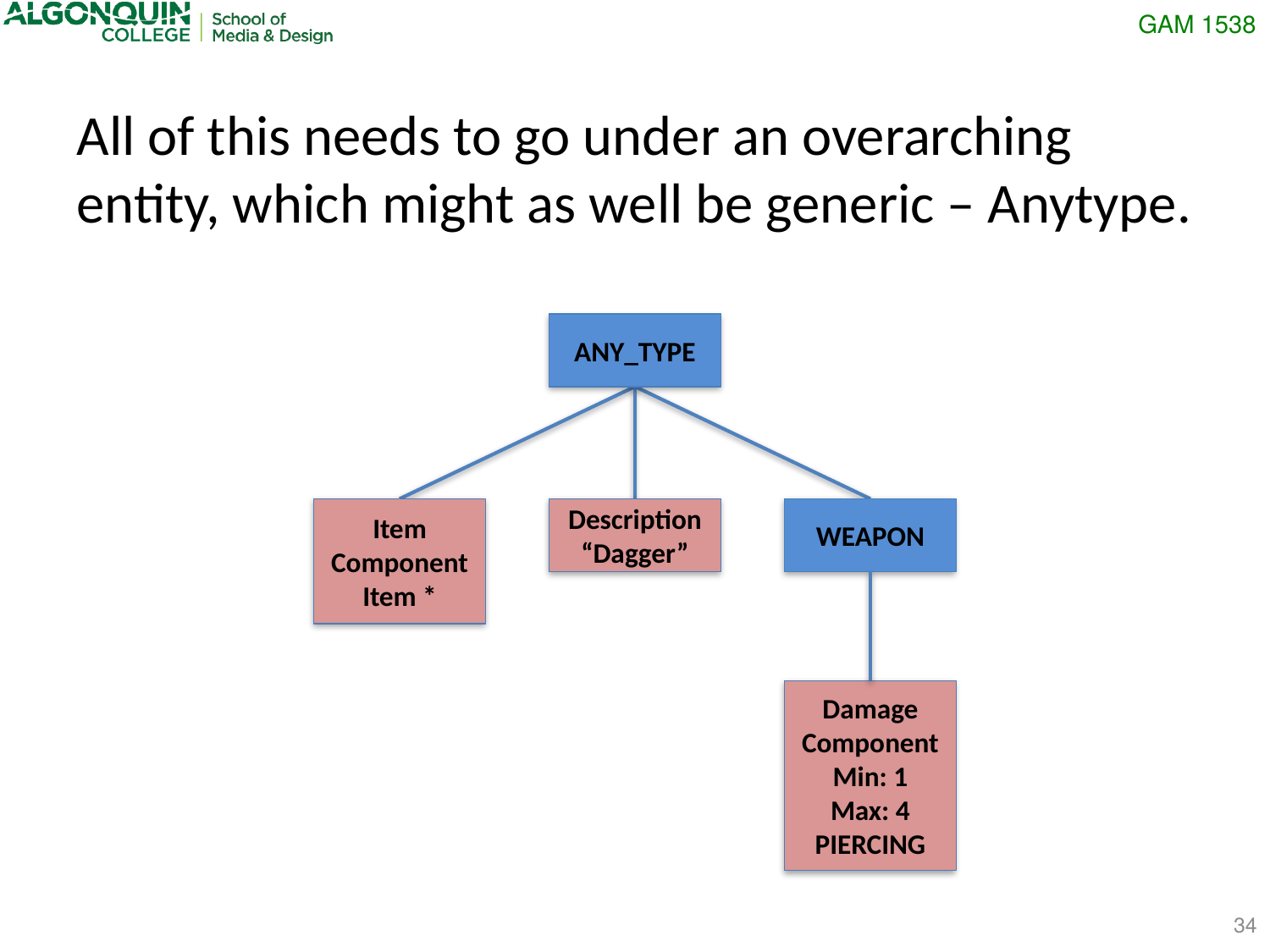

All of this needs to go under an overarching entity, which might as well be generic – Anytype.
ANY_TYPE
Item
Component
Item *
Description
“Dagger”
WEAPON
Damage
Component
Min: 1
Max: 4
PIERCING
34